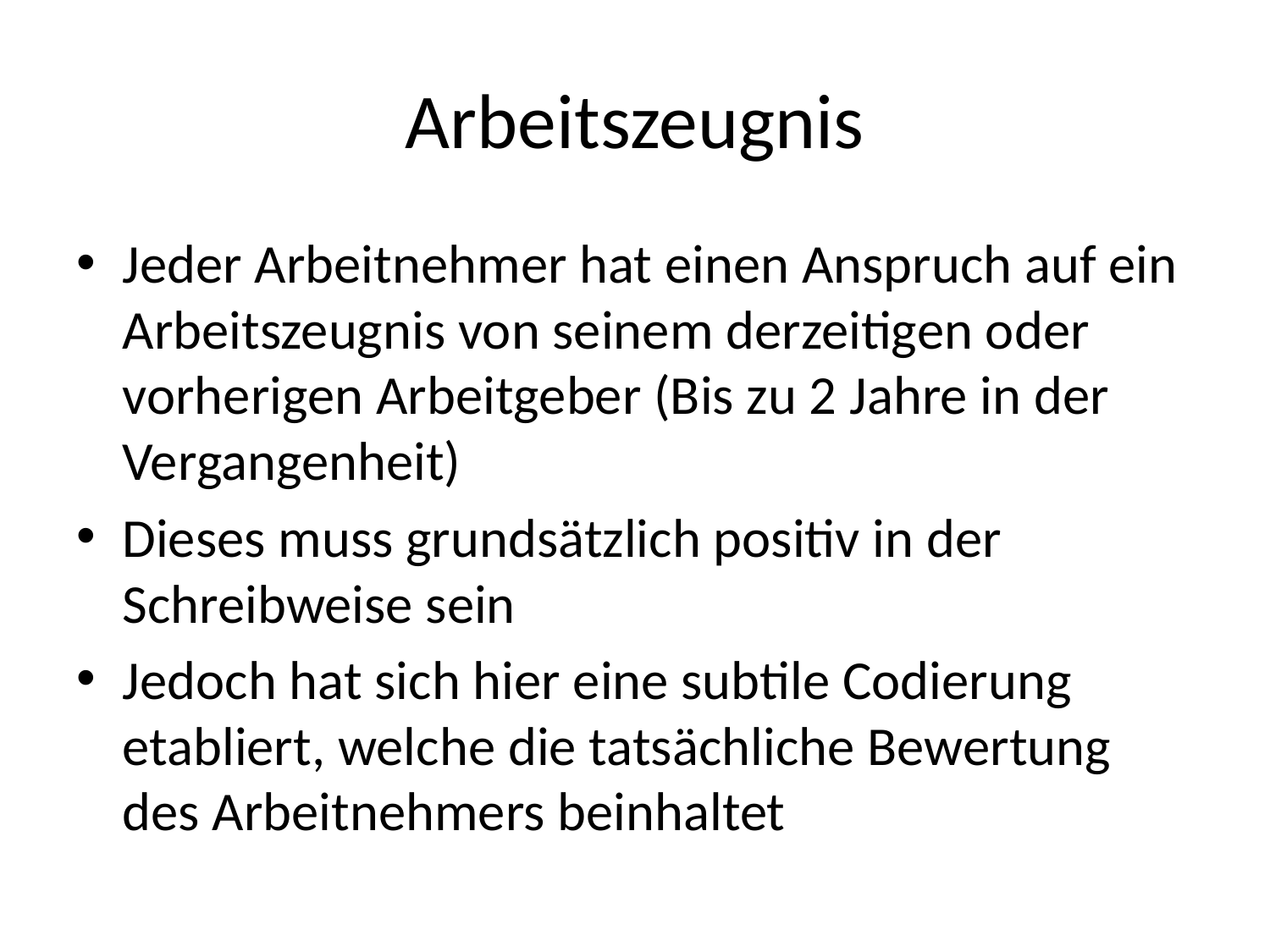

# Arbeitszeugnis
Jeder Arbeitnehmer hat einen Anspruch auf ein Arbeitszeugnis von seinem derzeitigen oder vorherigen Arbeitgeber (Bis zu 2 Jahre in der Vergangenheit)
Dieses muss grundsätzlich positiv in der Schreibweise sein
Jedoch hat sich hier eine subtile Codierung etabliert, welche die tatsächliche Bewertung des Arbeitnehmers beinhaltet